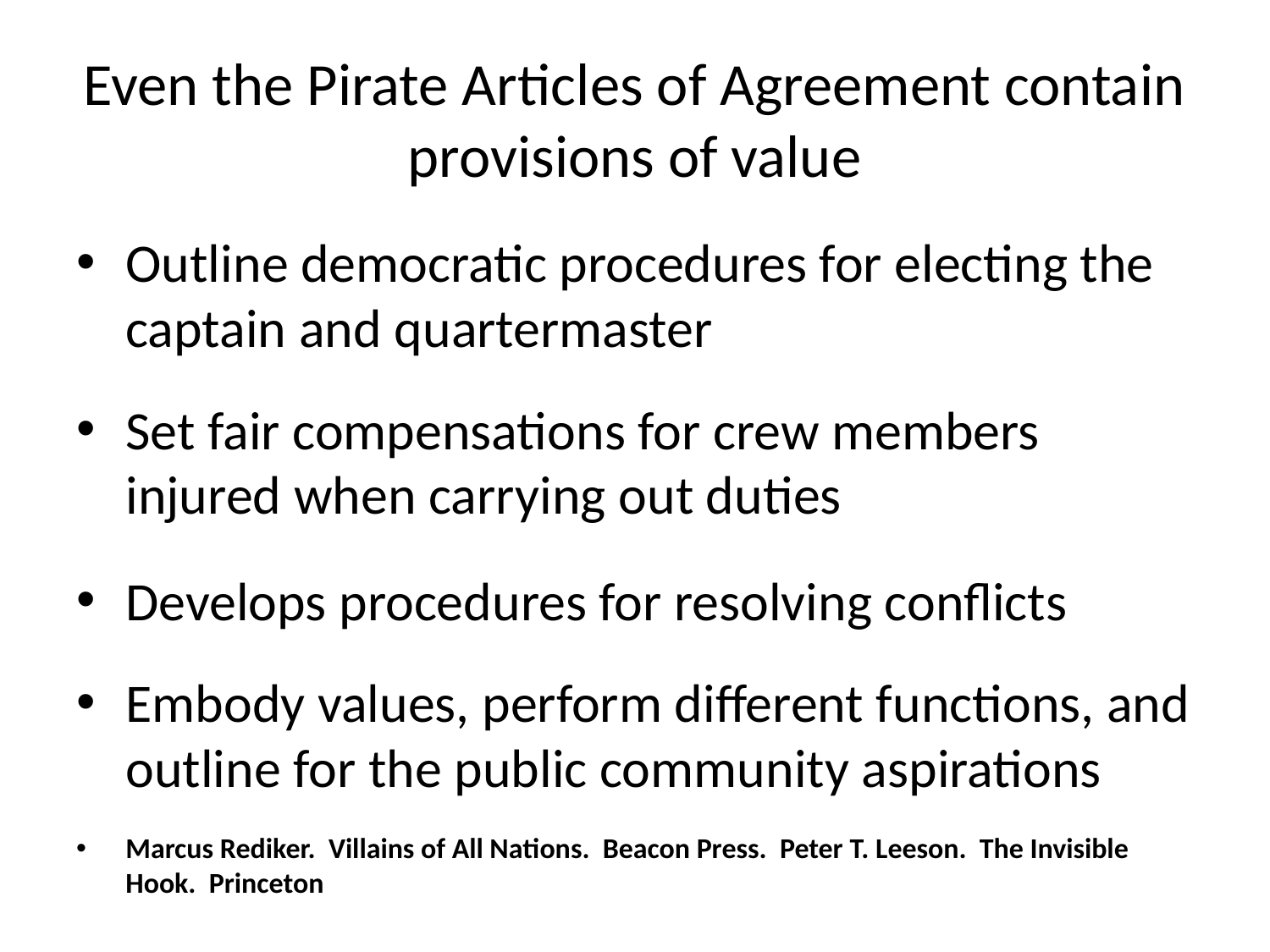

# Even the Pirate Articles of Agreement contain provisions of value
Outline democratic procedures for electing the captain and quartermaster

Set fair compensations for crew members injured when carrying out duties

Develops procedures for resolving conflicts

Embody values, perform different functions, and outline for the public community aspirations

Marcus Rediker.  Villains of All Nations.  Beacon Press.  Peter T. Leeson.  The Invisible Hook.  Princeton